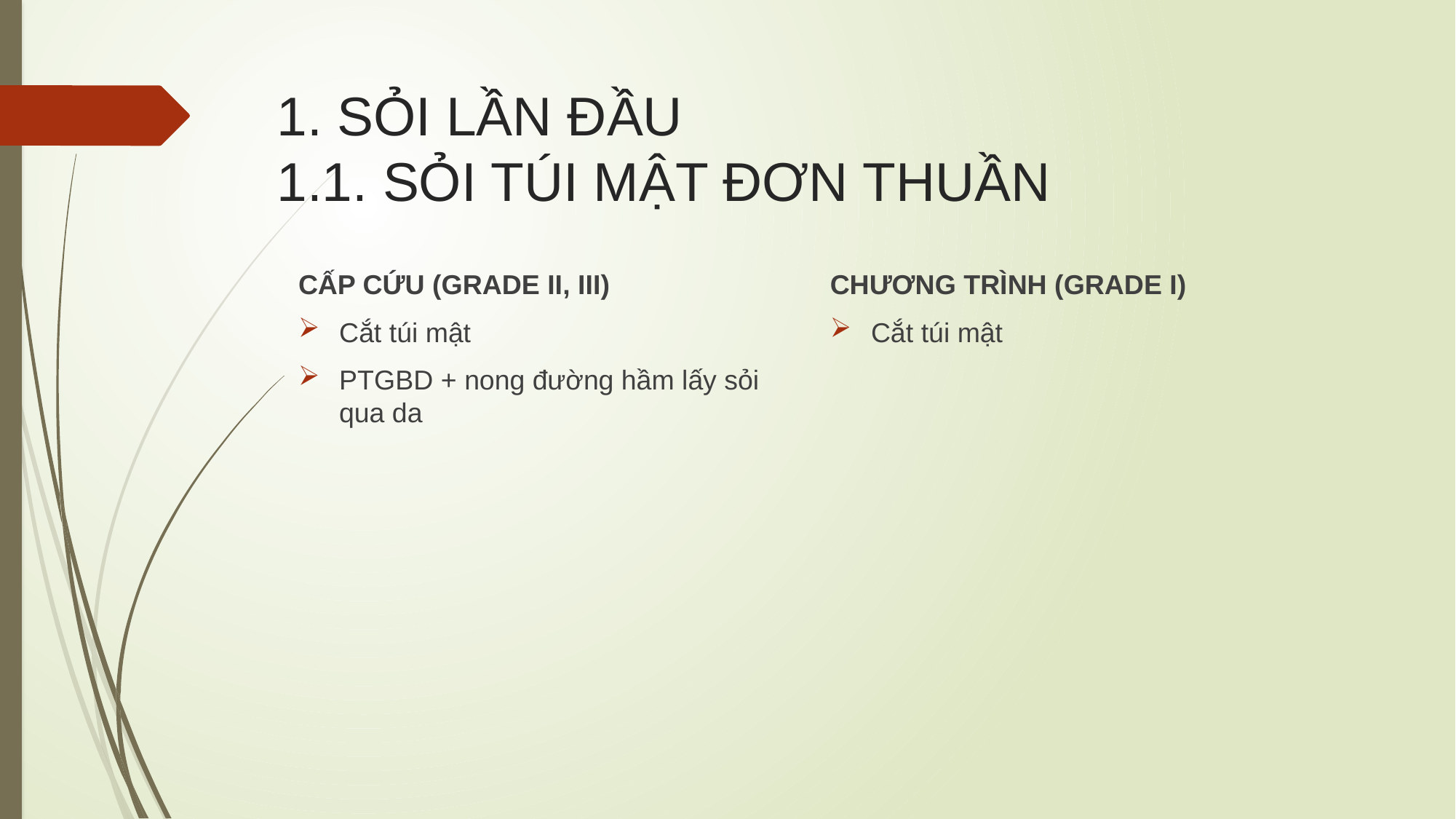

# 1. SỎI LẦN ĐẦU 1.1. SỎI TÚI MẬT ĐƠN THUẦN
CẤP CỨU (GRADE II, III)
Cắt túi mật
PTGBD + nong đường hầm lấy sỏi qua da
CHƯƠNG TRÌNH (GRADE I)
Cắt túi mật